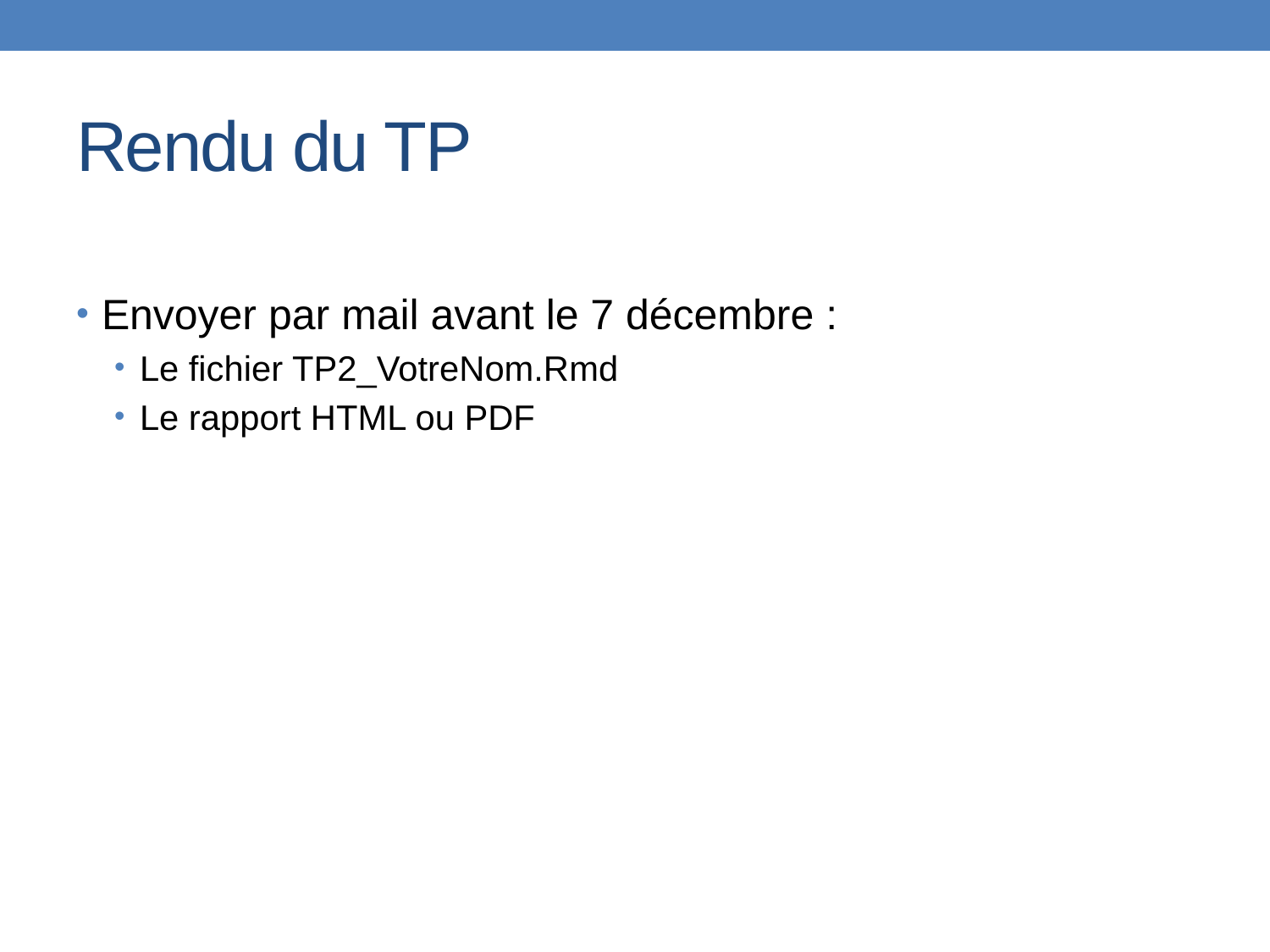

# Rendu du TP

Envoyer par mail avant le 7 décembre :
Le fichier TP2_VotreNom.Rmd
Le rapport HTML ou PDF